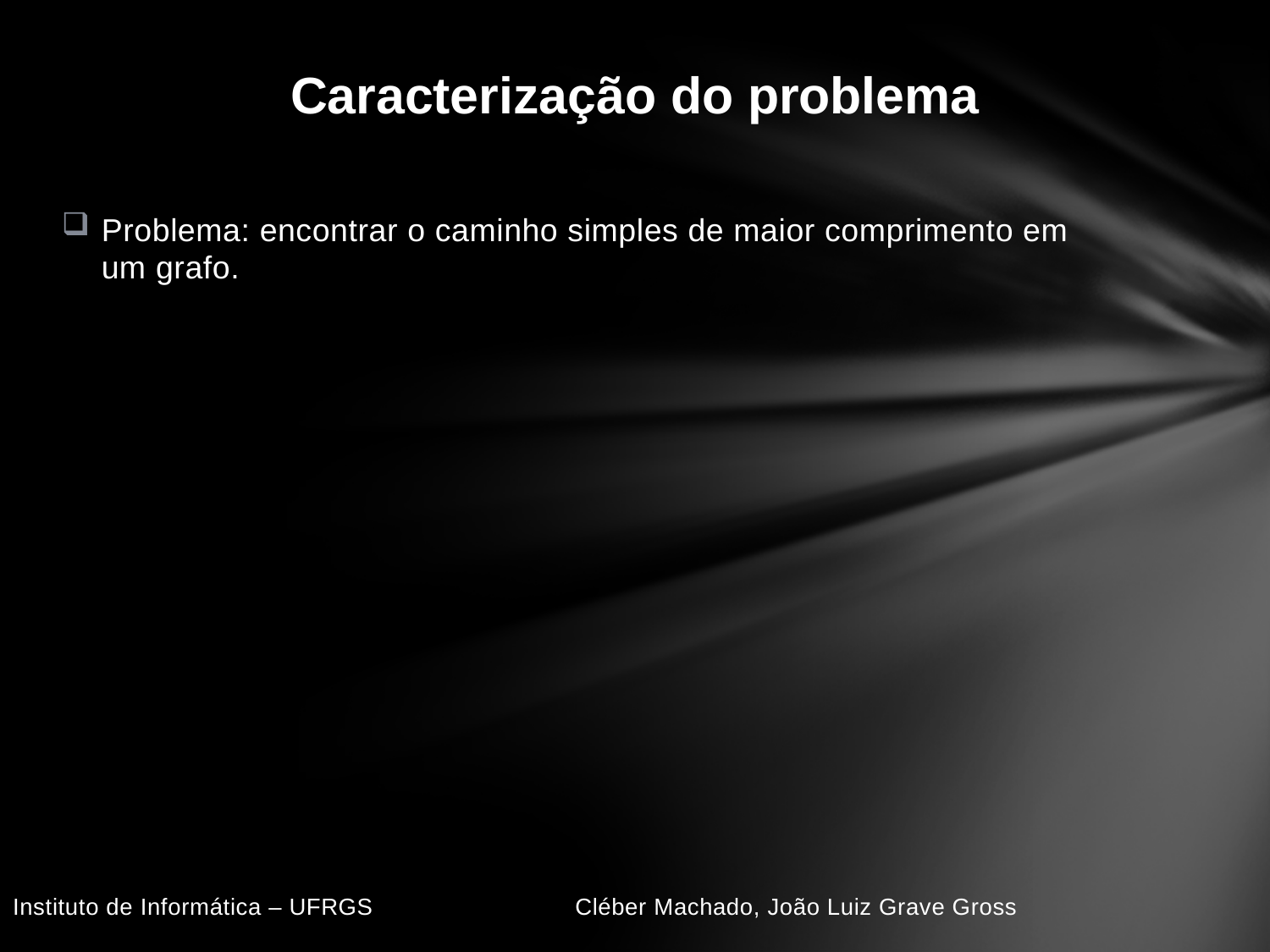

# Caracterização do problema
Problema: encontrar o caminho simples de maior comprimento em um grafo.
Instituto de Informática – UFRGS				            Cléber Machado, João Luiz Grave Gross